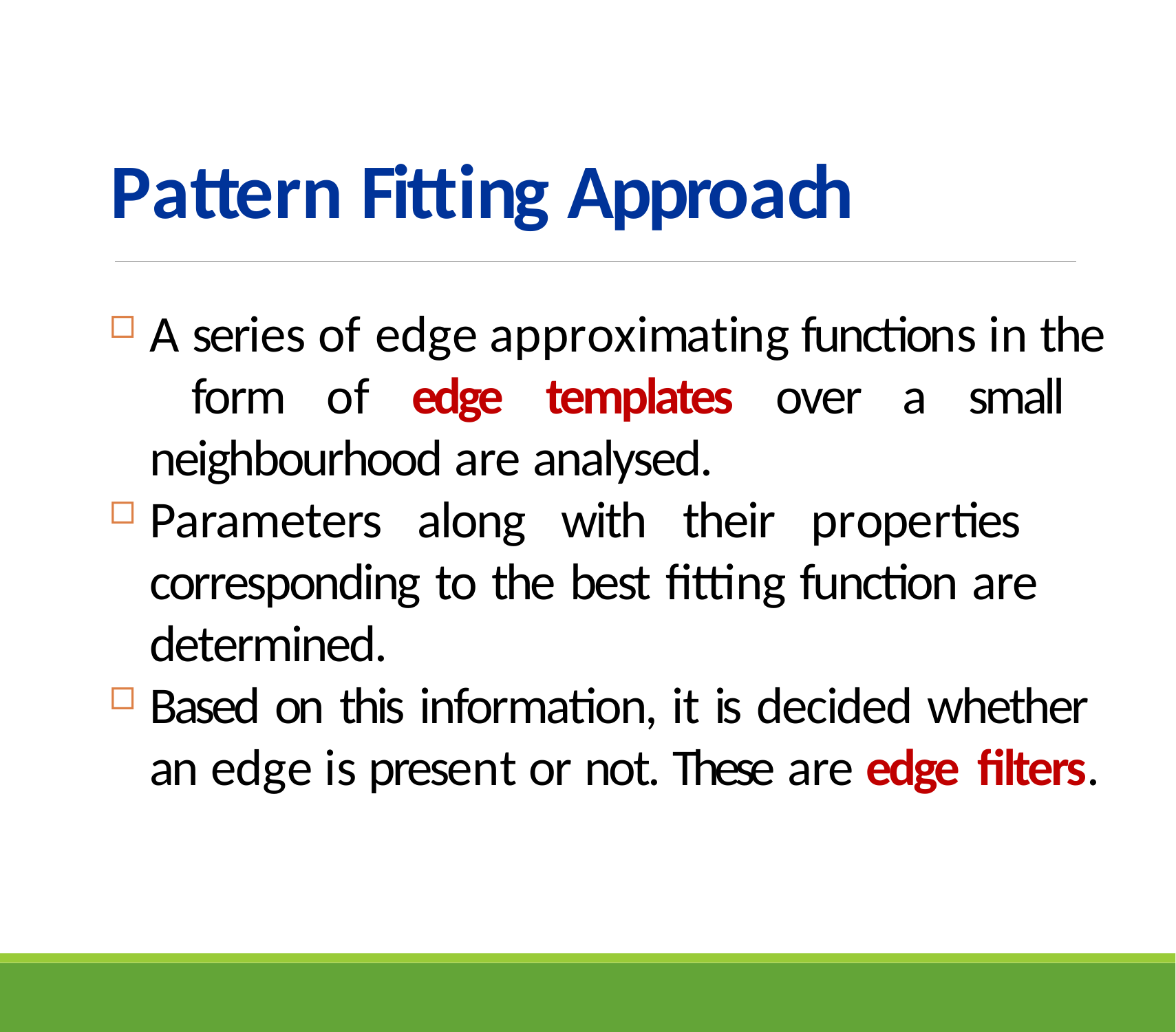

# Pattern Fitting Approach
A series of edge approximating functions in the  form of edge templates over a small  neighbourhood are analysed.
Parameters along with their properties  corresponding to the best fitting function are  determined.
Based on this information, it is decided whether  an edge is present or not. These are edge  filters.